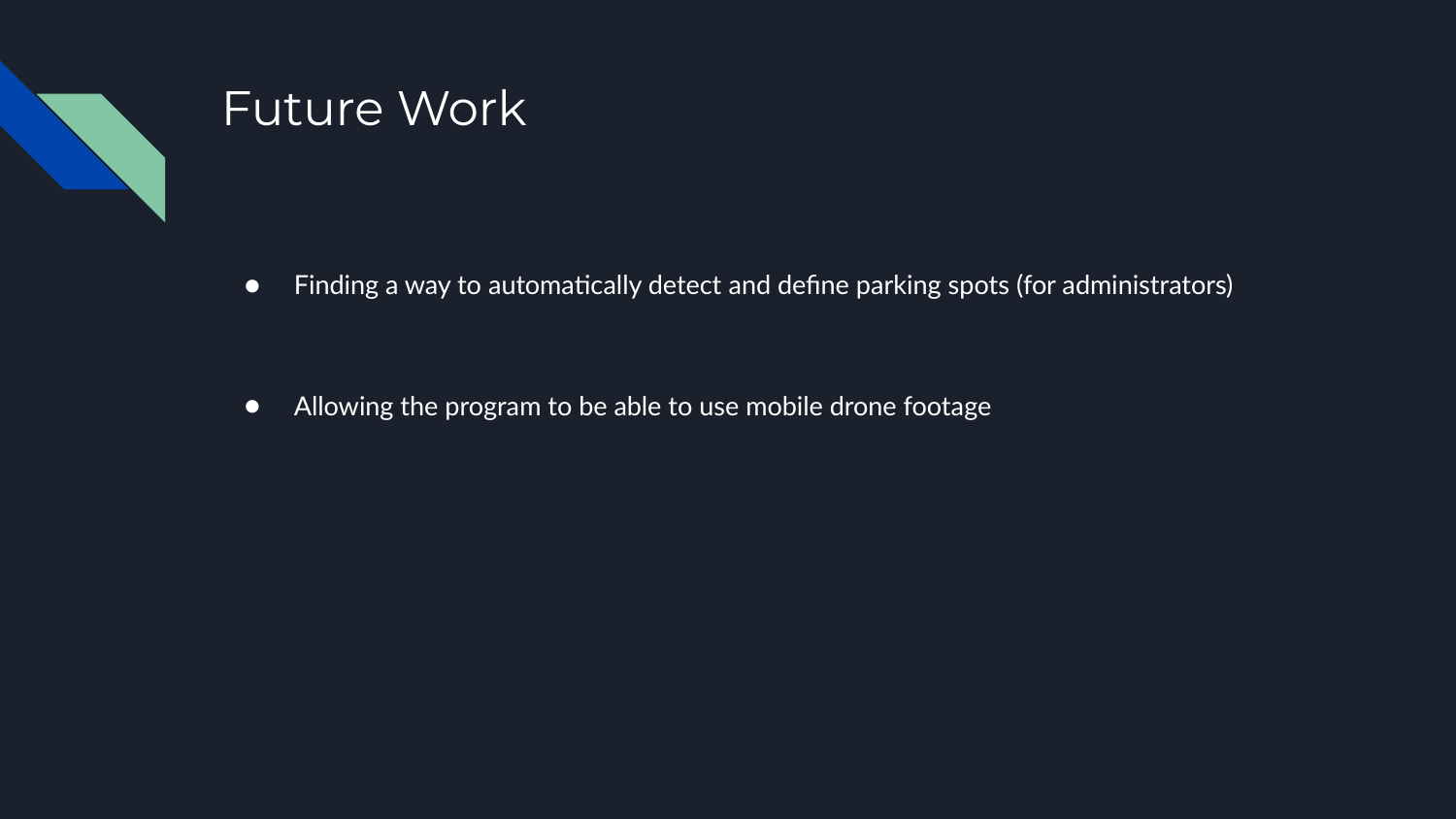

# Future Work
Finding a way to automatically detect and define parking spots (for administrators)

Allowing the program to be able to use mobile drone footage